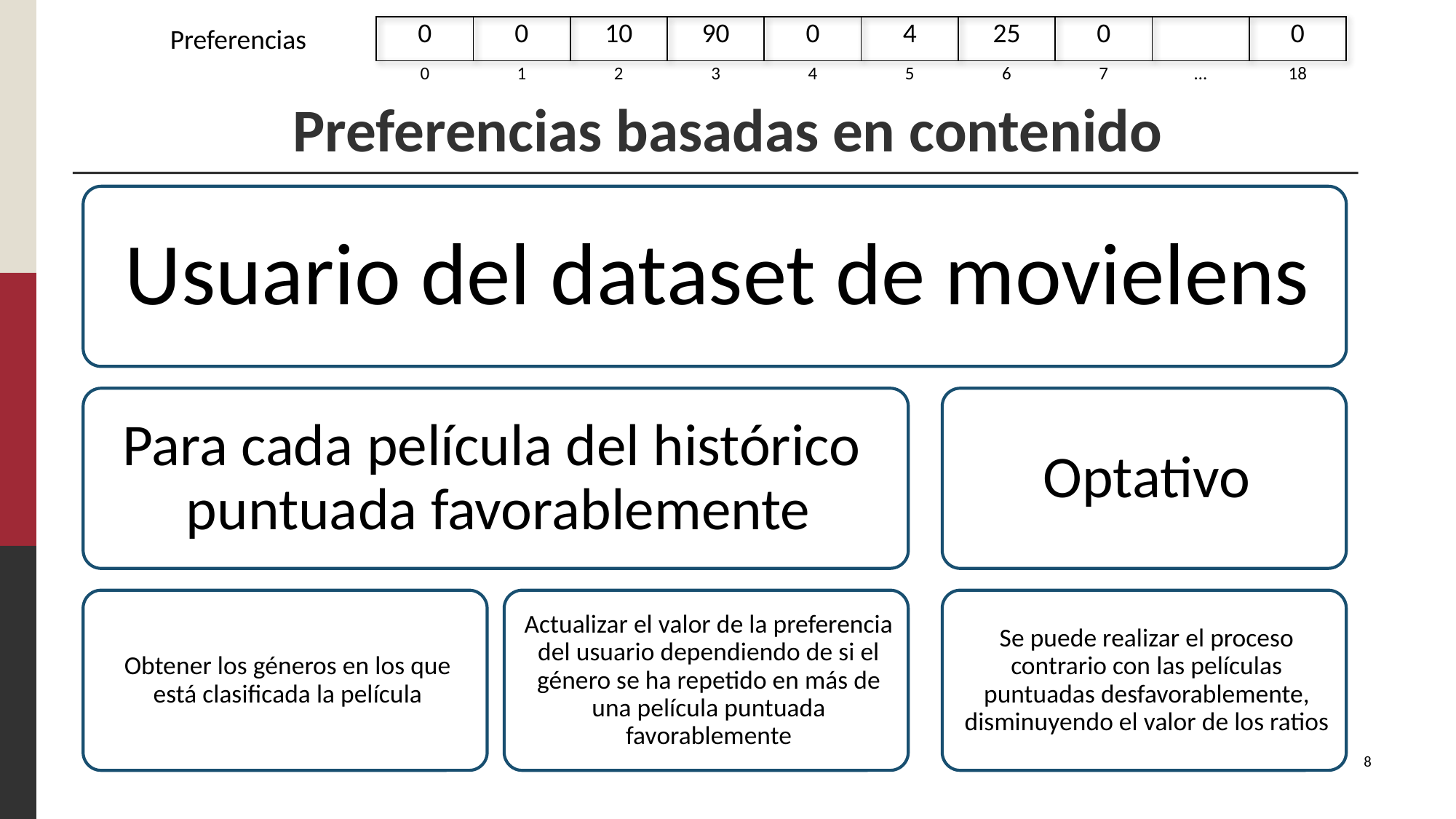

Preferencias
| 0 | 0 | 10 | 90 | 0 | 4 | 25 | 0 |  | 0 |
| --- | --- | --- | --- | --- | --- | --- | --- | --- | --- |
| 0 | 1 | 2 | 3 | 4 | 5 | 6 | 7 | … | 18 |
# Preferencias basadas en contenido
Usuario del dataset de movielens
Para cada película del histórico  puntuada favorablemente
Obtener los géneros en los que está clasificada la película
Actualizar el valor de la preferencia del usuario dependiendo de si el género se ha repetido en más de una película puntuada favorablemente
Optativo
Se puede realizar el proceso contrario con las películas puntuadas desfavorablemente, disminuyendo el valor de los ratios
8